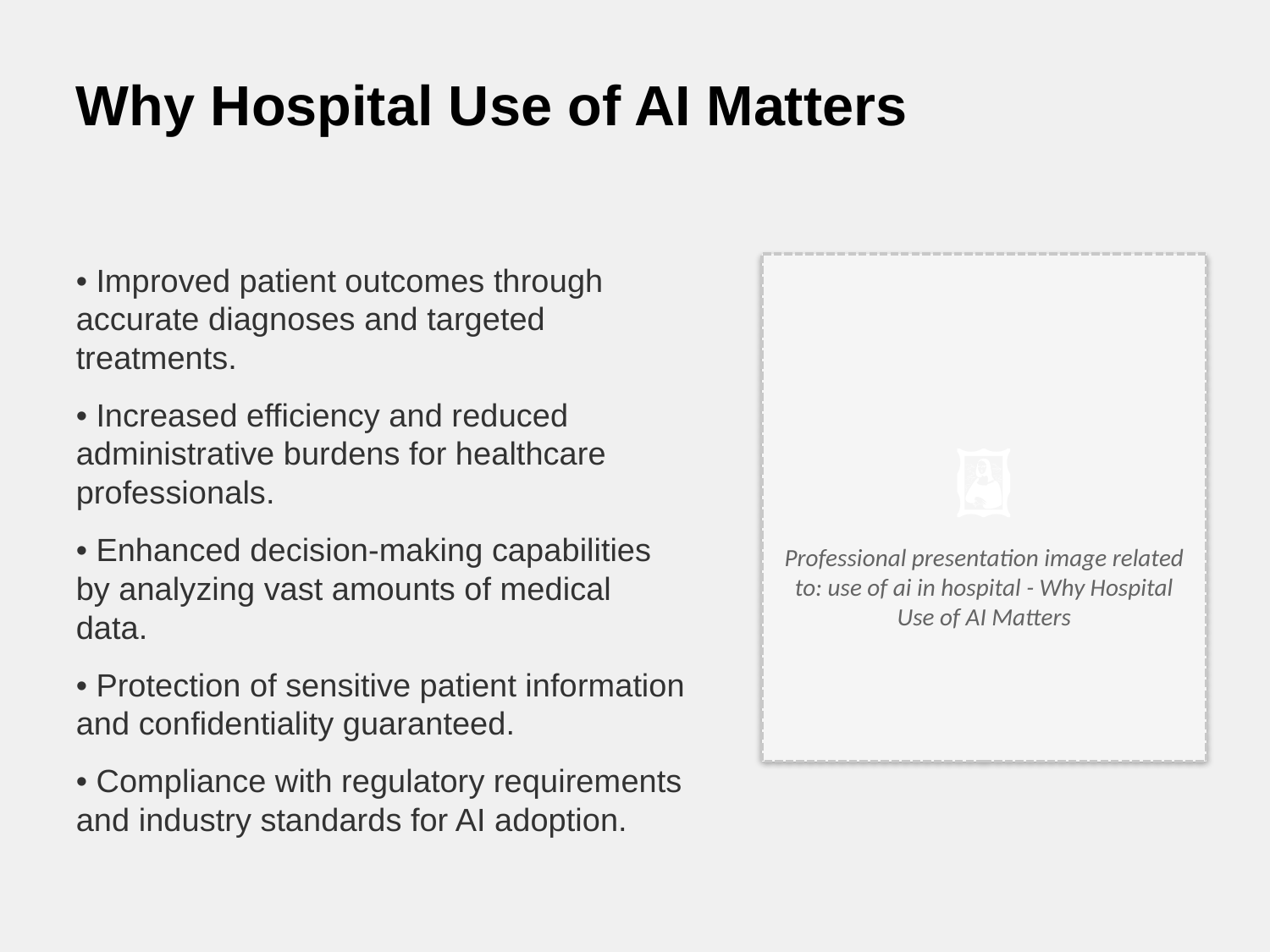

Why Hospital Use of AI Matters
• Improved patient outcomes through accurate diagnoses and targeted treatments.
• Increased efficiency and reduced administrative burdens for healthcare professionals.
• Enhanced decision-making capabilities by analyzing vast amounts of medical data.
• Protection of sensitive patient information and confidentiality guaranteed.
• Compliance with regulatory requirements and industry standards for AI adoption.

🖼️
Professional presentation image related to: use of ai in hospital - Why Hospital Use of AI Matters